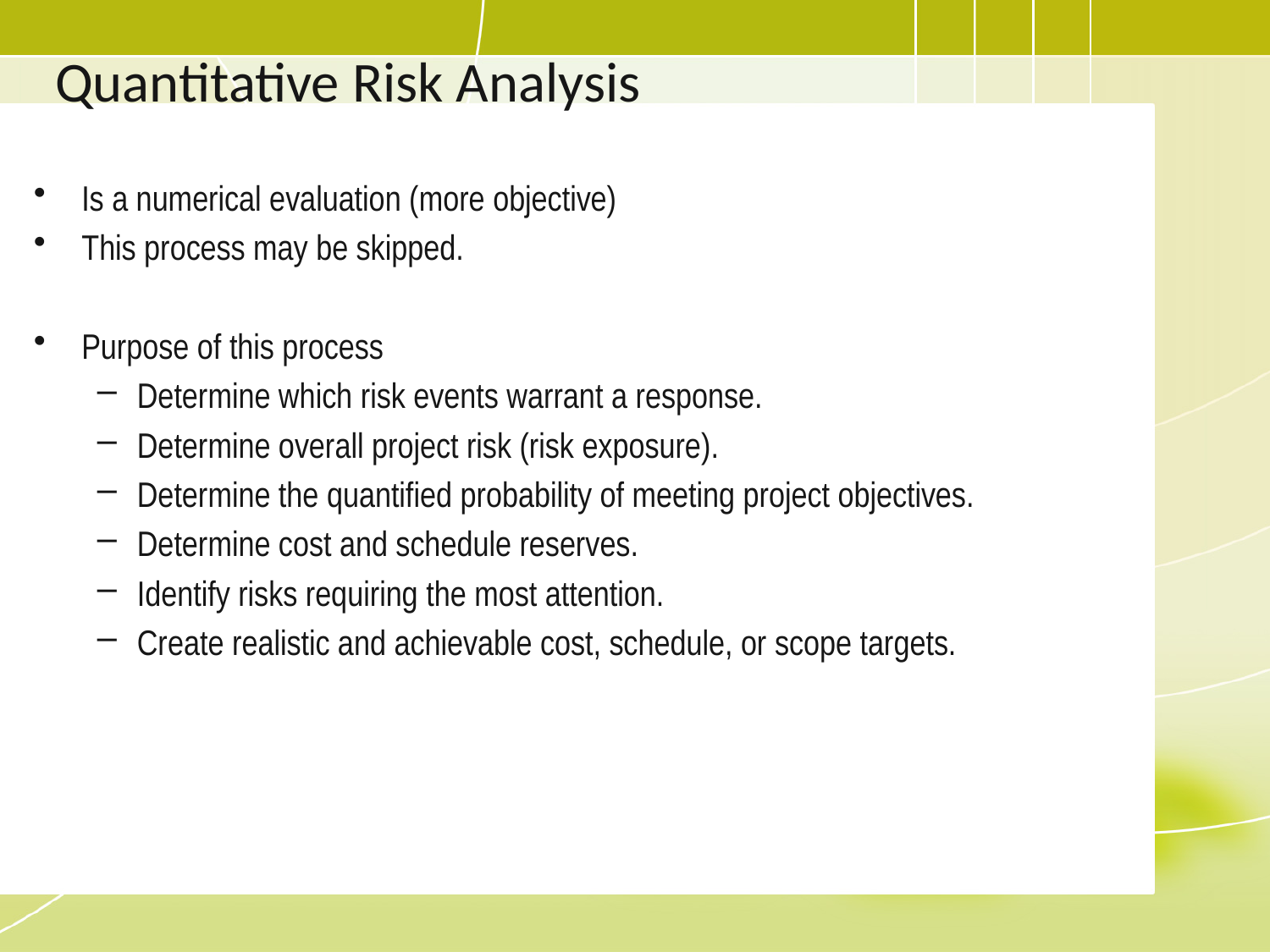

# Quantitative Risk Analysis
Is a numerical evaluation (more objective)
This process may be skipped.

Purpose of this process
Determine which risk events warrant a response.
Determine overall project risk (risk exposure).
Determine the quantified probability of meeting project objectives.
Determine cost and schedule reserves.
Identify risks requiring the most attention.
Create realistic and achievable cost, schedule, or scope targets.